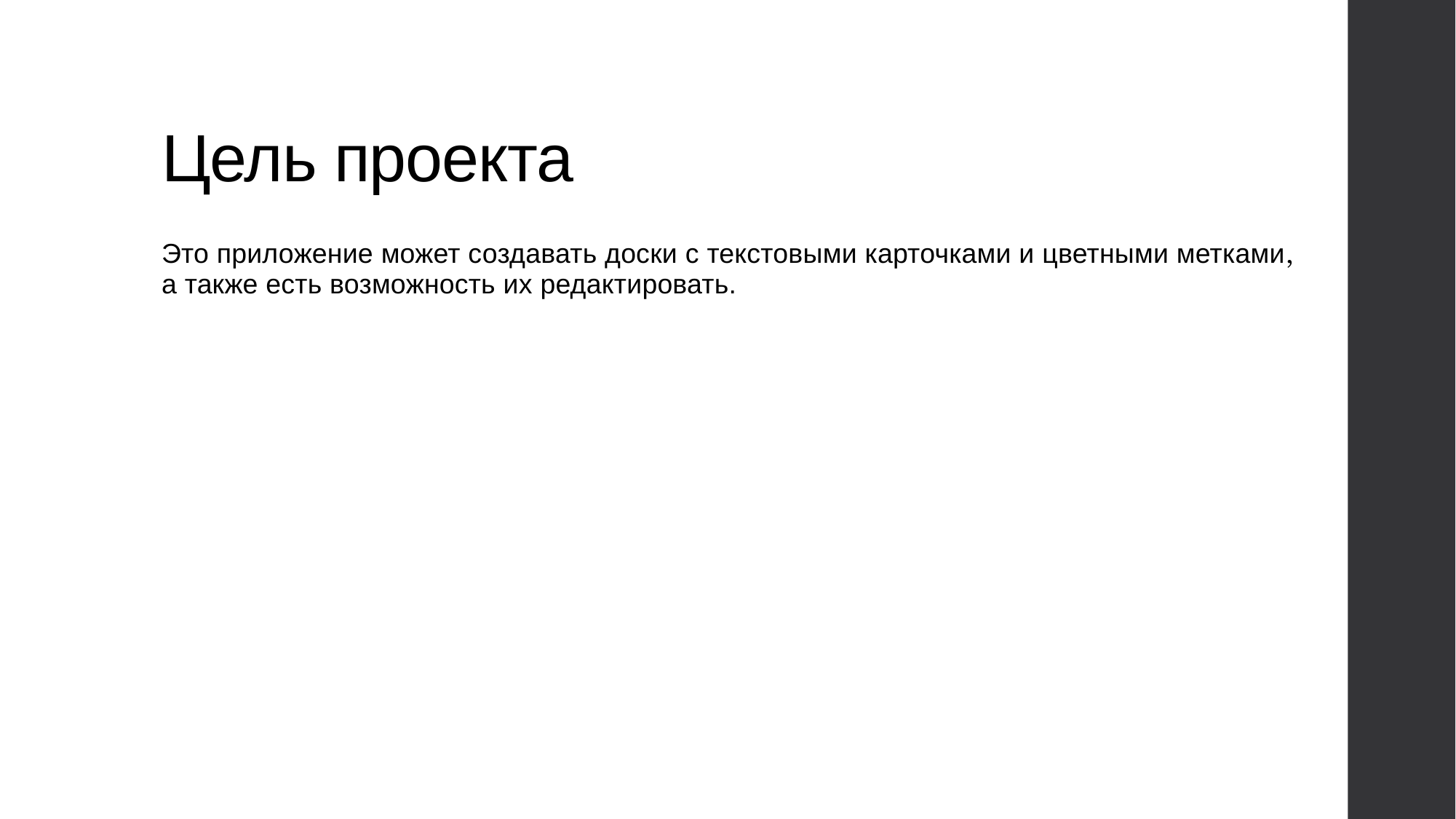

# Цель проекта
Это приложение может создавать доски с текстовыми карточками и цветными метками, а также есть возможность их редактировать.